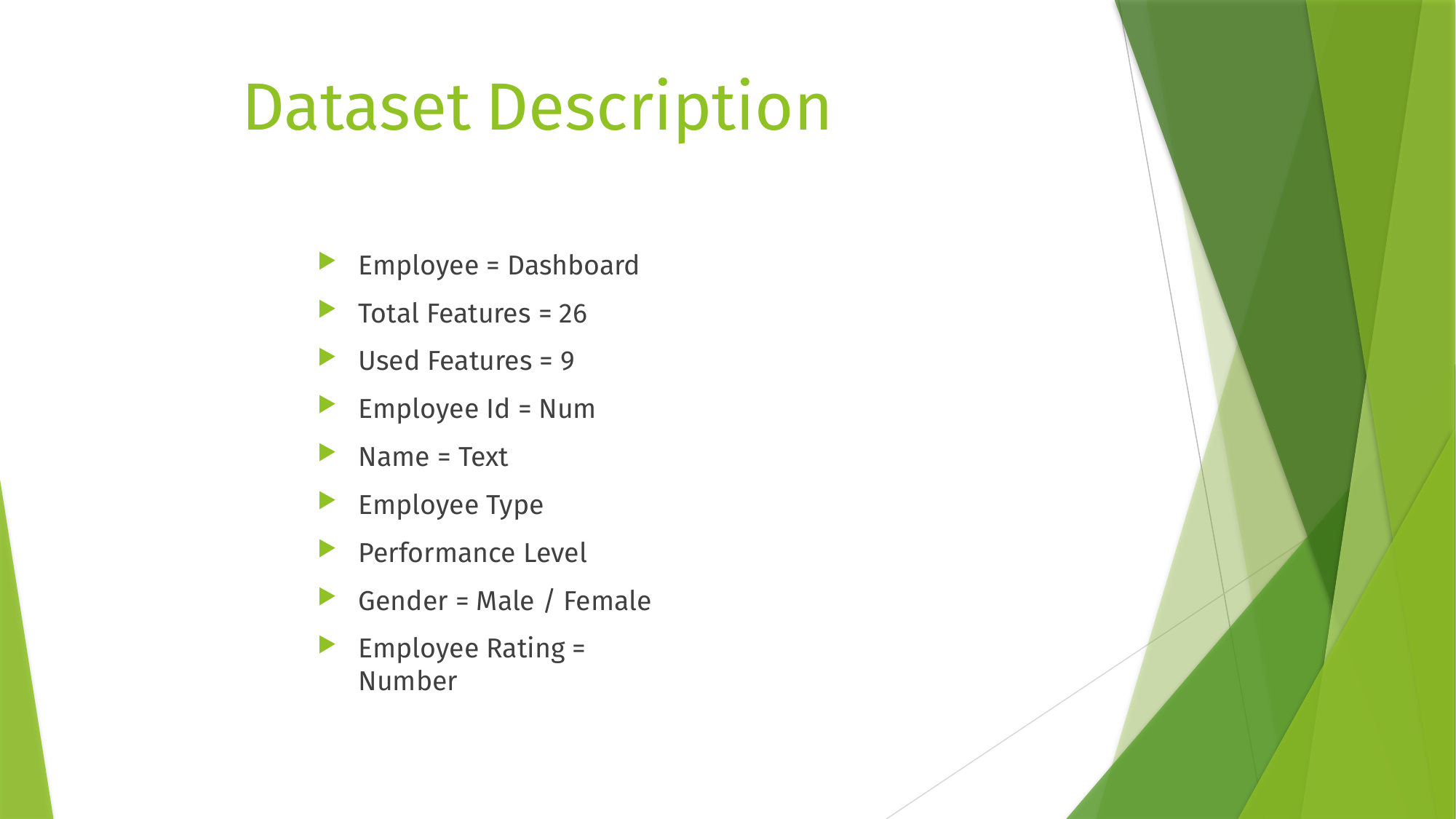

# Dataset Description
Employee = Dashboard
Total Features = 26
Used Features = 9
Employee Id = Num
Name = Text
Employee Type
Performance Level
Gender = Male / Female
Employee Rating = Number